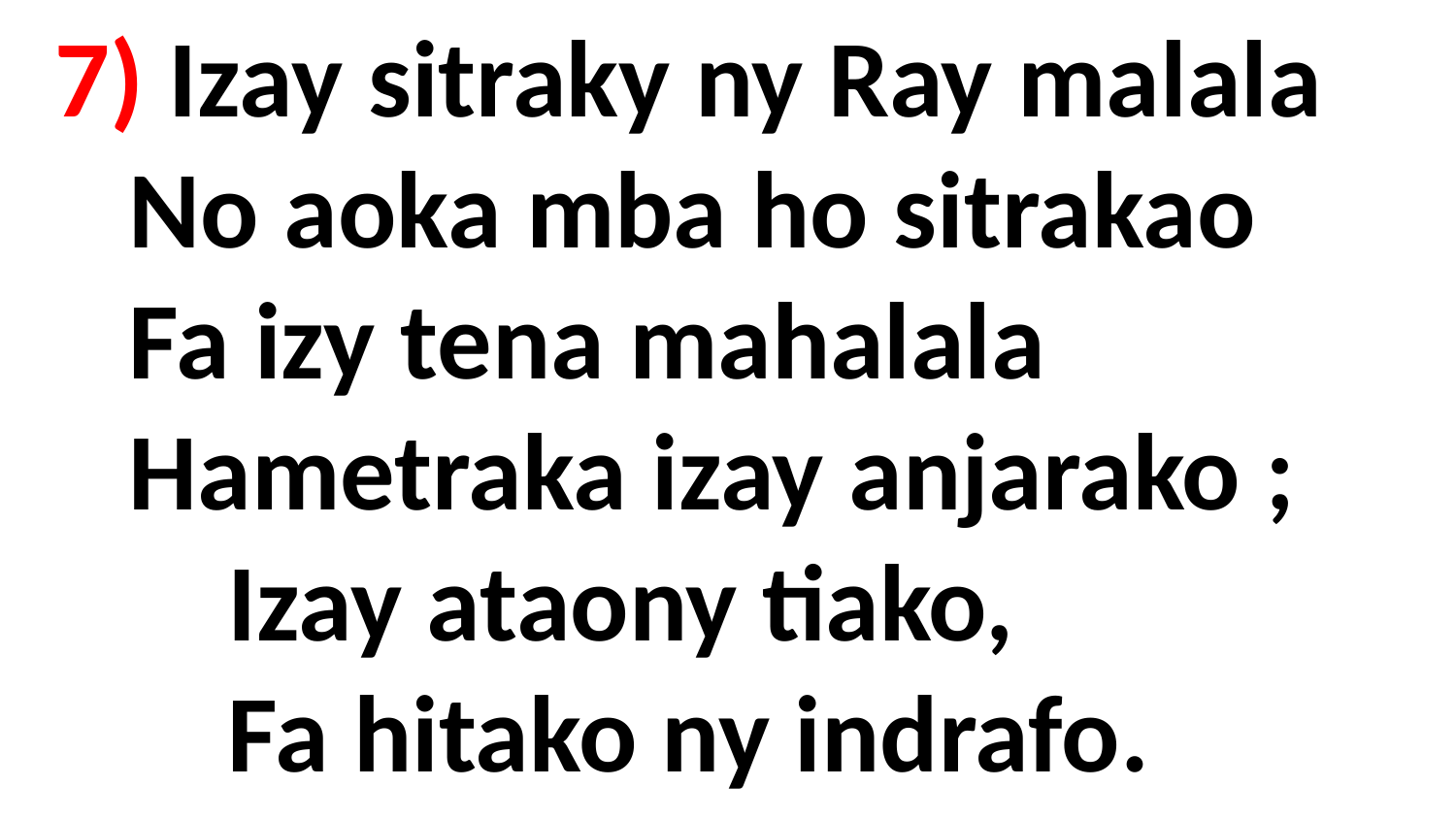

# 7) Izay sitraky ny Ray malala No aoka mba ho sitrakao Fa izy tena mahalala Hametraka izay anjarako ; Izay ataony tiako, Fa hitako ny indrafo.